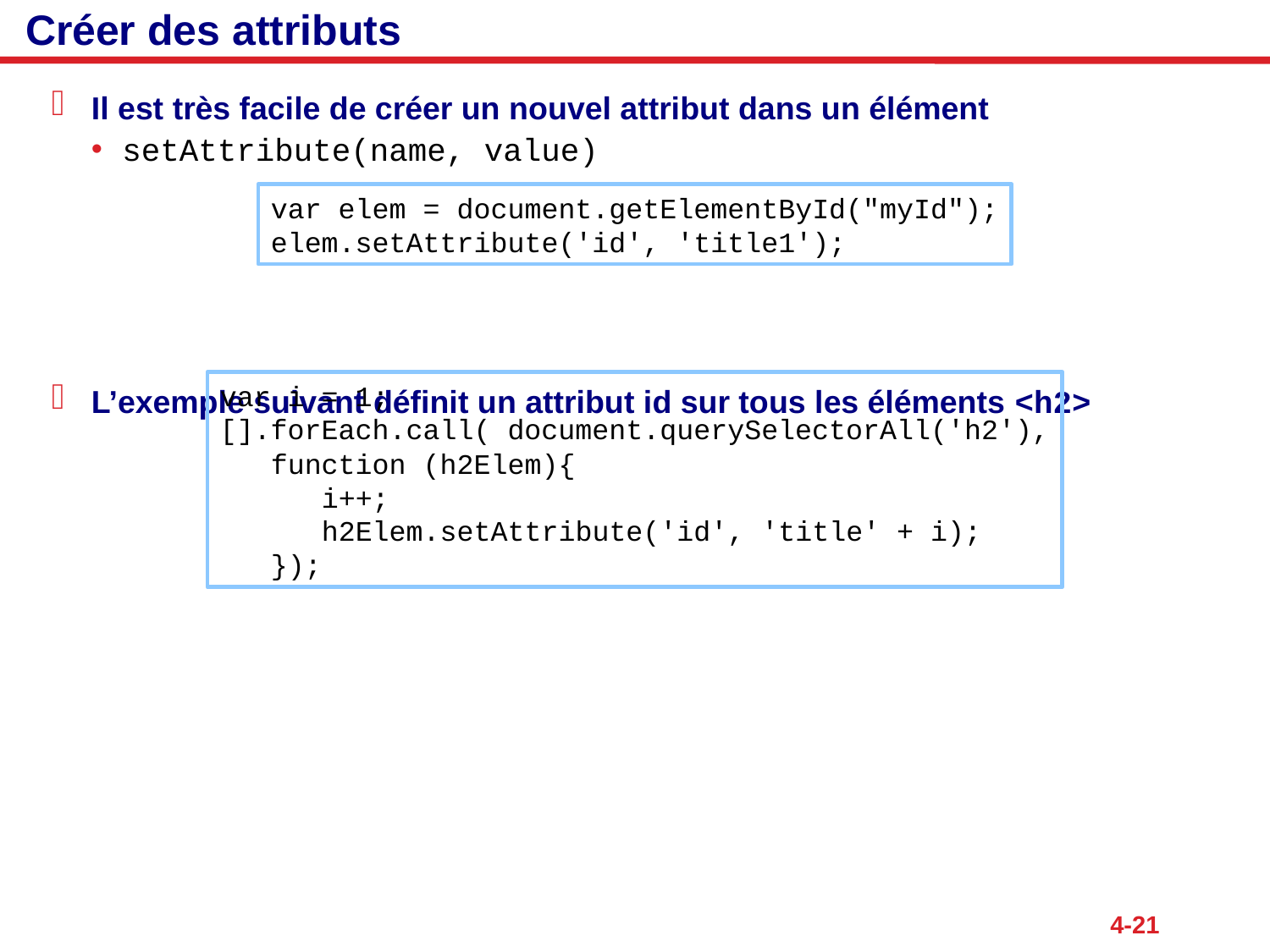

# Créer des attributs
Il est très facile de créer un nouvel attribut dans un élément
setAttribute(name, value)

L’exemple suivant définit un attribut id sur tous les éléments <h2>
var elem = document.getElementById("myId");
elem.setAttribute('id', 'title1');
var i = 1;
[].forEach.call( document.querySelectorAll('h2'),
   function (h2Elem){
      i++;
      h2Elem.setAttribute('id', 'title' + i);
   });